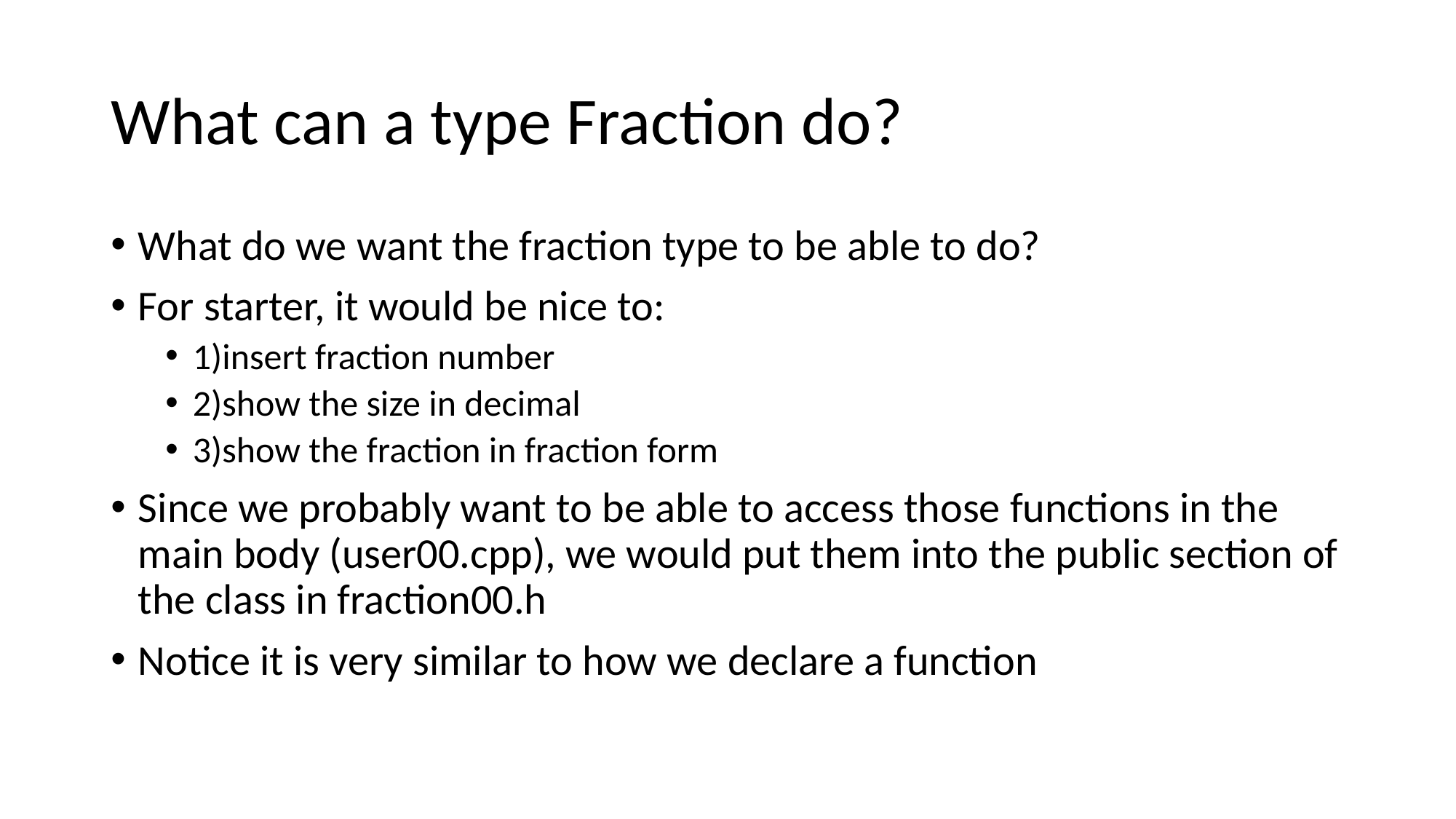

# What can a type Fraction do?
What do we want the fraction type to be able to do?
For starter, it would be nice to:
1)insert fraction number
2)show the size in decimal
3)show the fraction in fraction form
Since we probably want to be able to access those functions in the main body (user00.cpp), we would put them into the public section of the class in fraction00.h
Notice it is very similar to how we declare a function